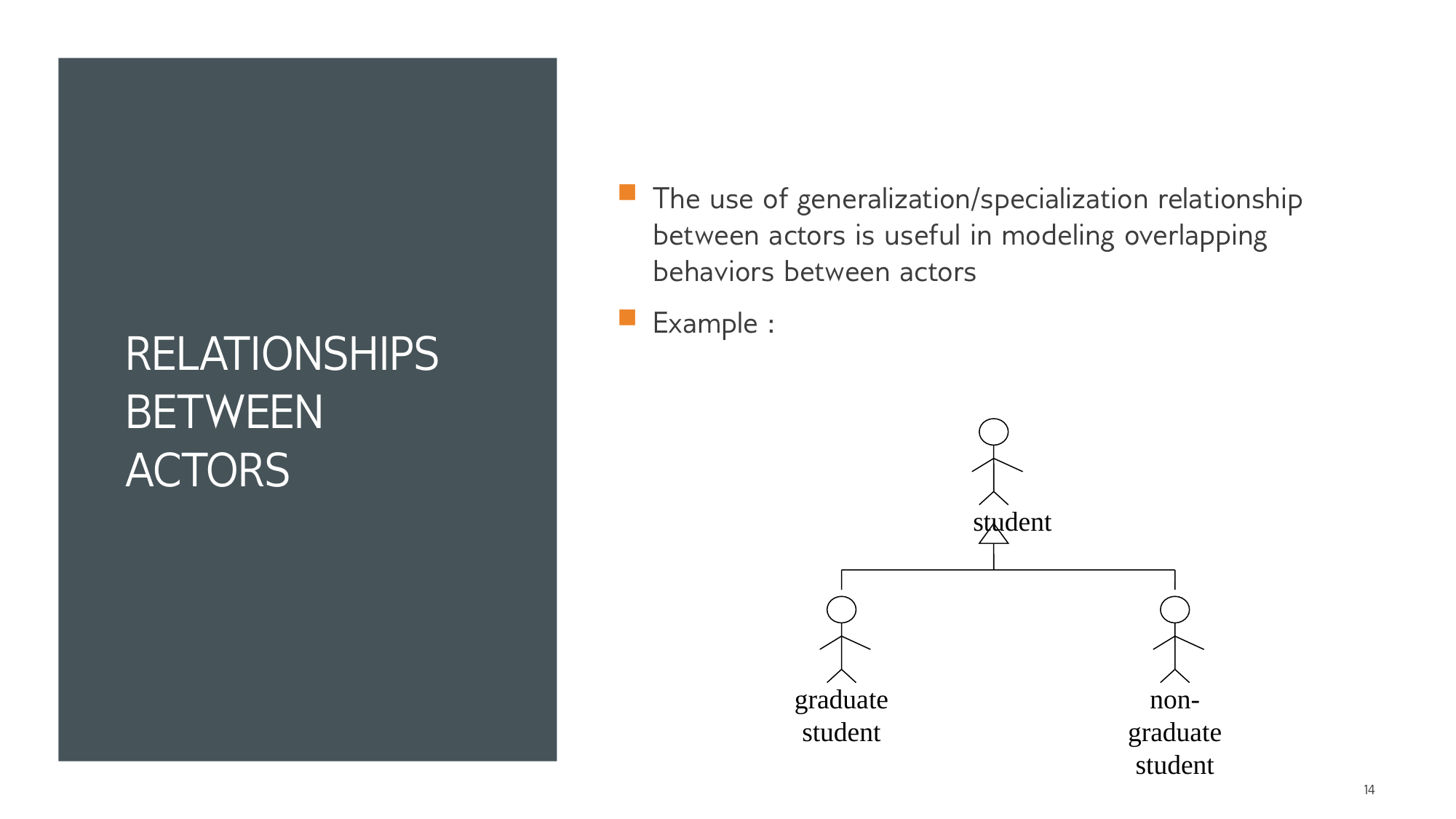

The use of generalization/specialization relationship between actors is useful in modeling overlapping behaviors between actors
Example :
# Relationships between actors

student

graduate
student
non-graduate
student
14